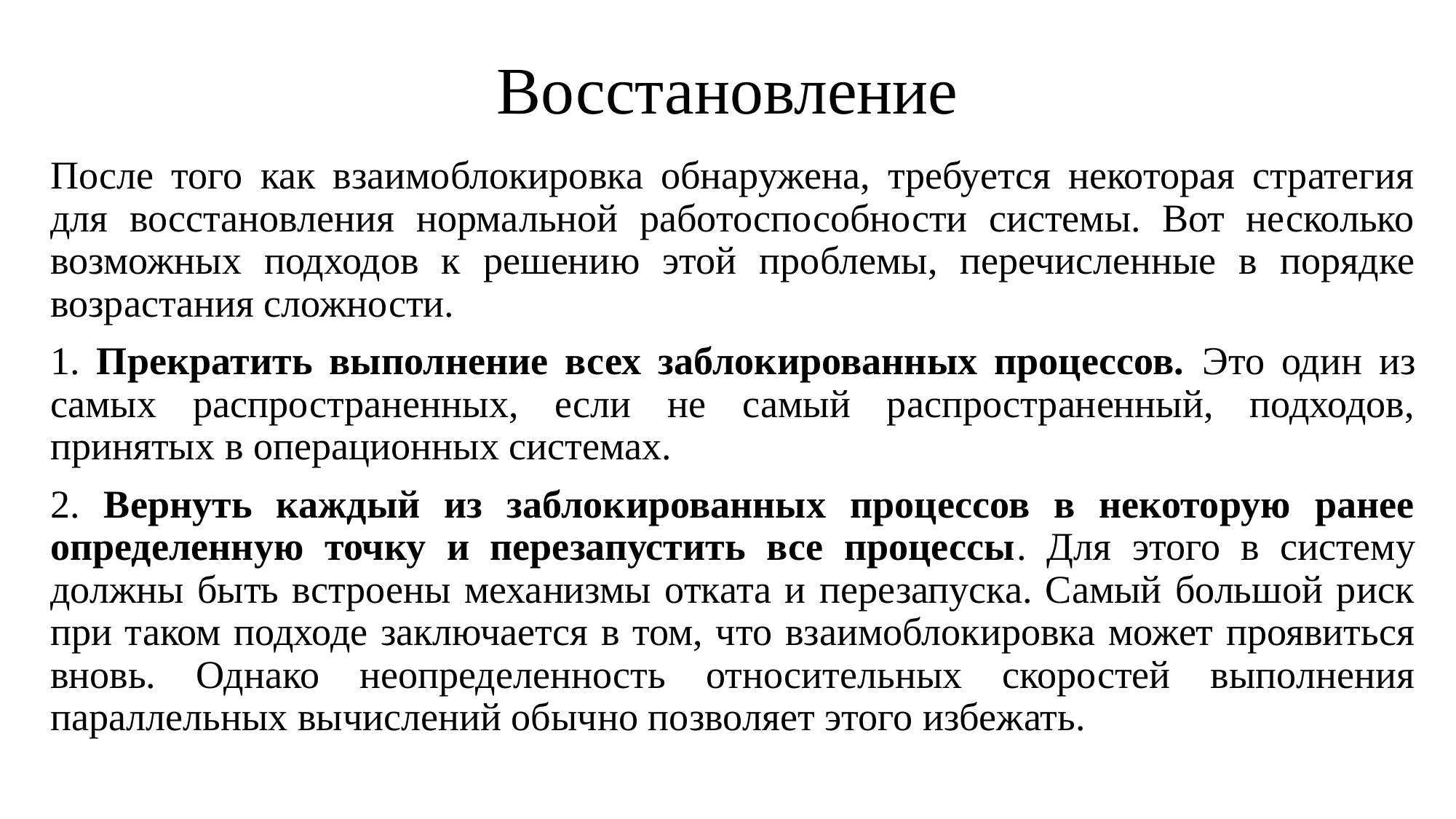

# Восстановление
После того как взаимоблокировка обнаружена, требуется некоторая стратегия для восстановления нормальной работоспособности системы. Вот несколько возможных подходов к решению этой проблемы, перечисленные в порядке возрастания сложности.
1. Прекратить выполнение всех заблокированных процессов. Это один из самых распространенных, если не самый распространенный, подходов, принятых в операционных системах.
2. Вернуть каждый из заблокированных процессов в некоторую ранее определенную точку и перезапустить все процессы. Для этого в систему должны быть встроены механизмы отката и перезапуска. Самый большой риск при таком подходе заключается в том, что взаимоблокировка может проявиться вновь. Однако неопределенность относительных скоростей выполнения параллельных вычислений обычно позволяет этого избежать.